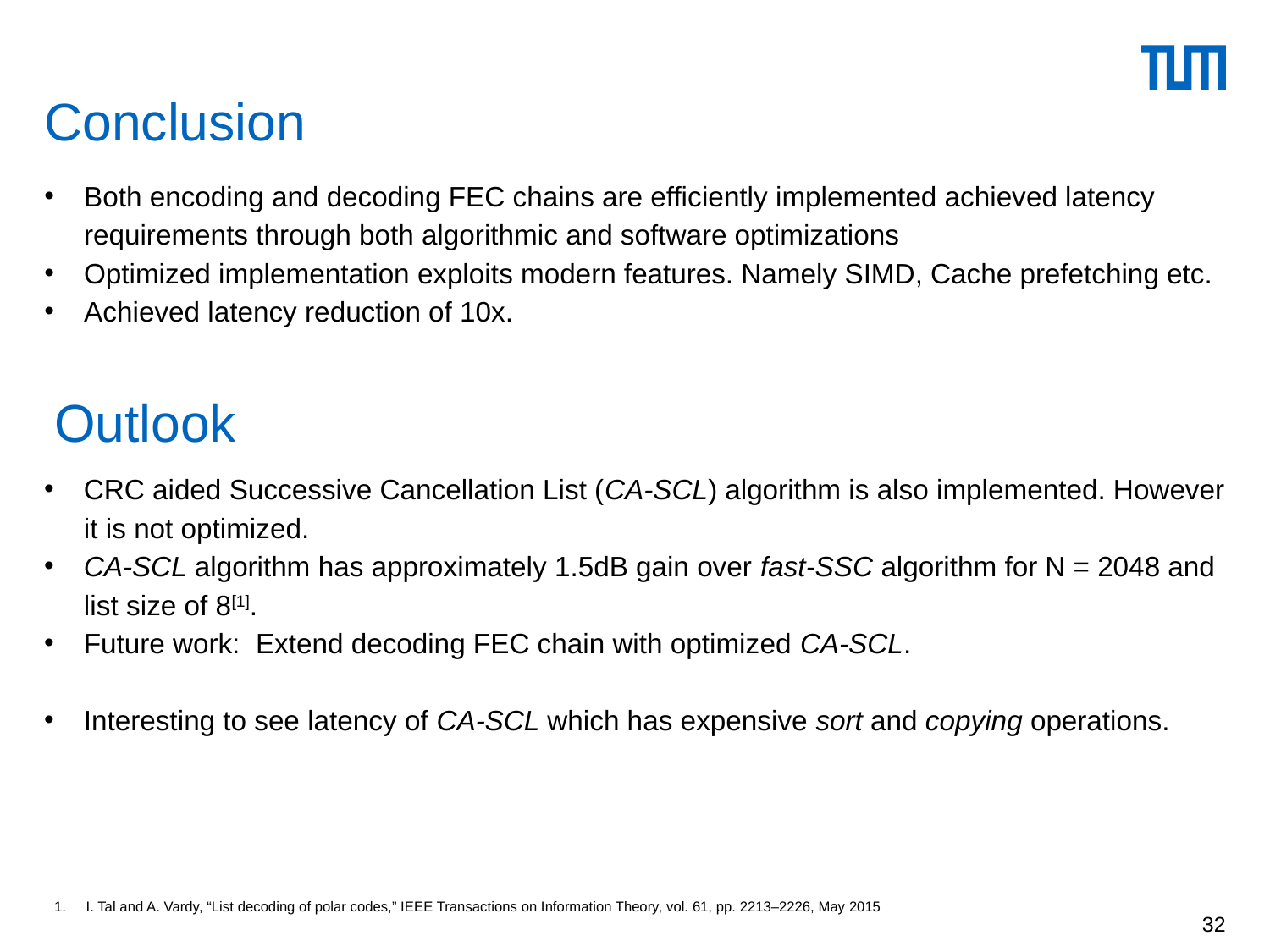

# Conclusion
Both encoding and decoding FEC chains are efficiently implemented achieved latency requirements through both algorithmic and software optimizations
Optimized implementation exploits modern features. Namely SIMD, Cache prefetching etc.
Achieved latency reduction of 10x.

Outlook
CRC aided Successive Cancellation List (CA-SCL) algorithm is also implemented. However it is not optimized.
CA-SCL algorithm has approximately 1.5dB gain over fast-SSC algorithm for N = 2048 and list size of 8[1].
Future work:  Extend decoding FEC chain with optimized CA-SCL.

Interesting to see latency of CA-SCL which has expensive sort and copying operations.

I. Tal and A. Vardy, “List decoding of polar codes,” IEEE Transactions on Information Theory, vol. 61, pp. 2213–2226, May 2015
32